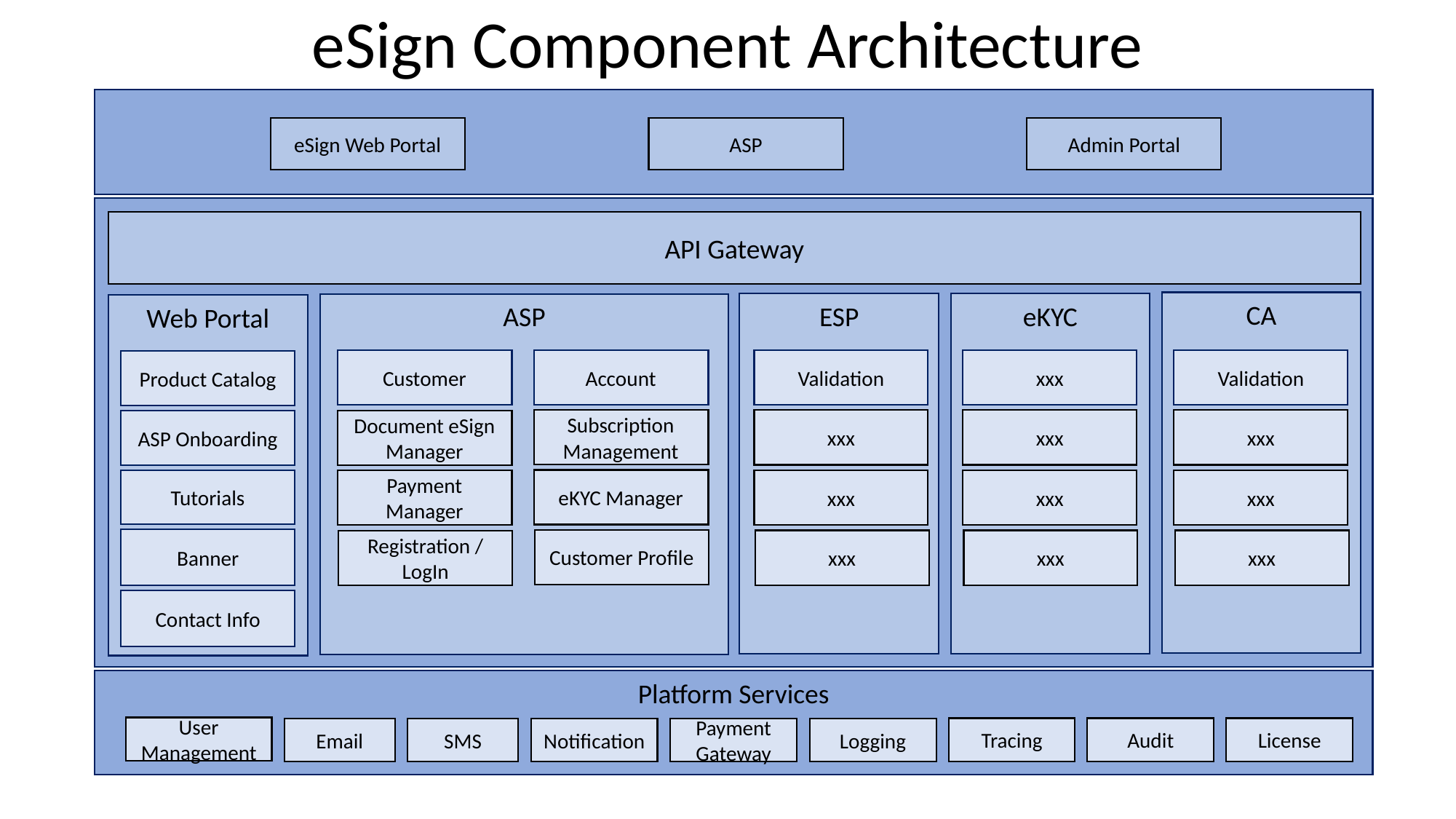

# eSign Component Architecture

eSign Web Portal
ASP
Admin Portal

API Gateway
CA
eKYC
ESP
ASP
Web Portal
Validation
xxx
Validation
Customer
Customer
Account
Account
Product Catalog
Subscription Management
Subscription Management
xxx
xxx
xxx
Document eSign Manager
Documents Management
ASP Onboarding
eKYC Manager
Customer eKYC Management
Tutorials
xxx
xxx
xxx
Payment Manager
Document eSign Management
Banner
Customer Profile
xxx
xxx
xxx
Registration / LogIn
Contact Info
Platform Services
User Management
License
Tracing
Audit
Email
SMS
Notification
Payment Gateway
Logging